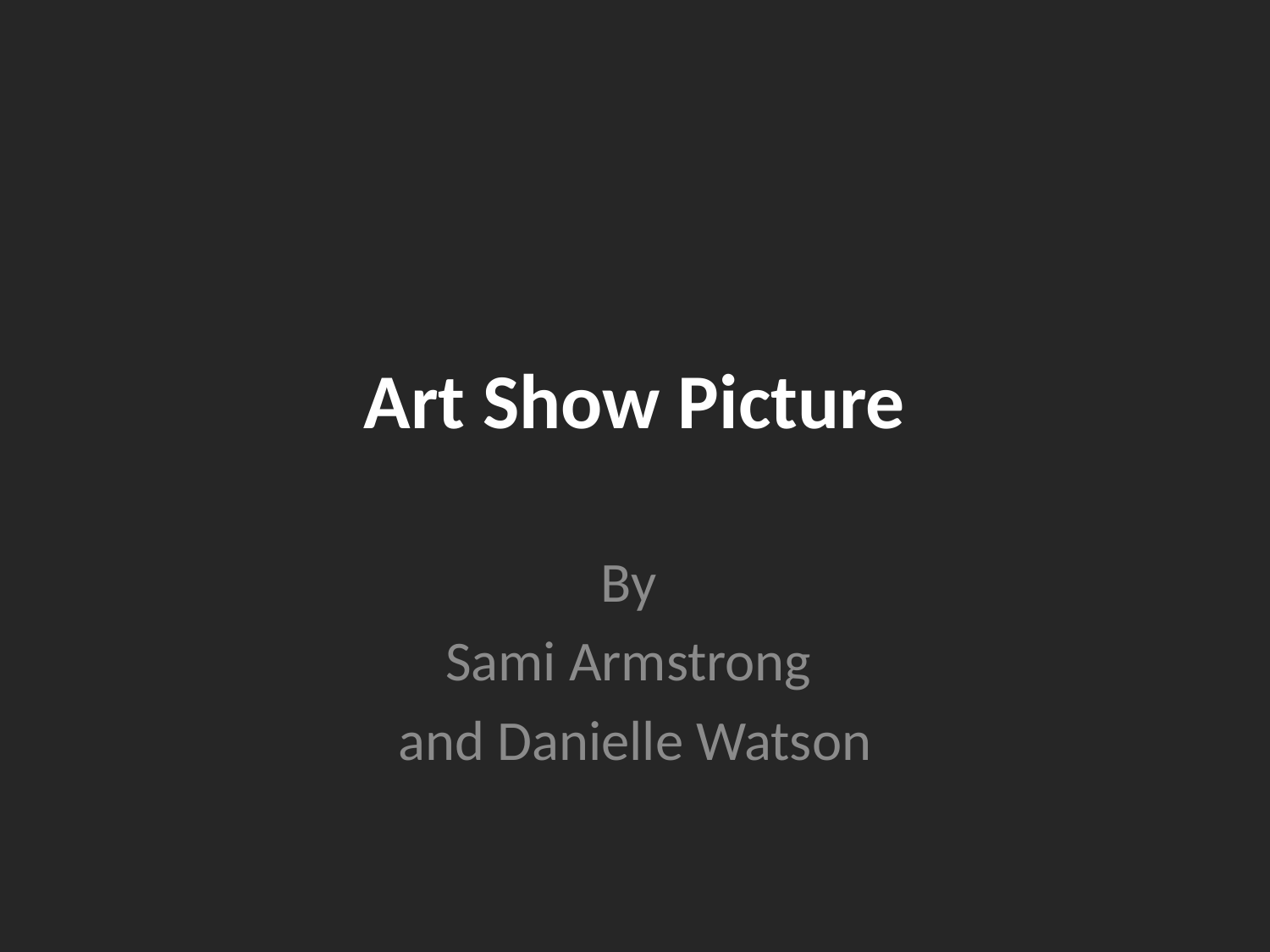

# Art Show Picture
By
Sami Armstrong
and Danielle Watson